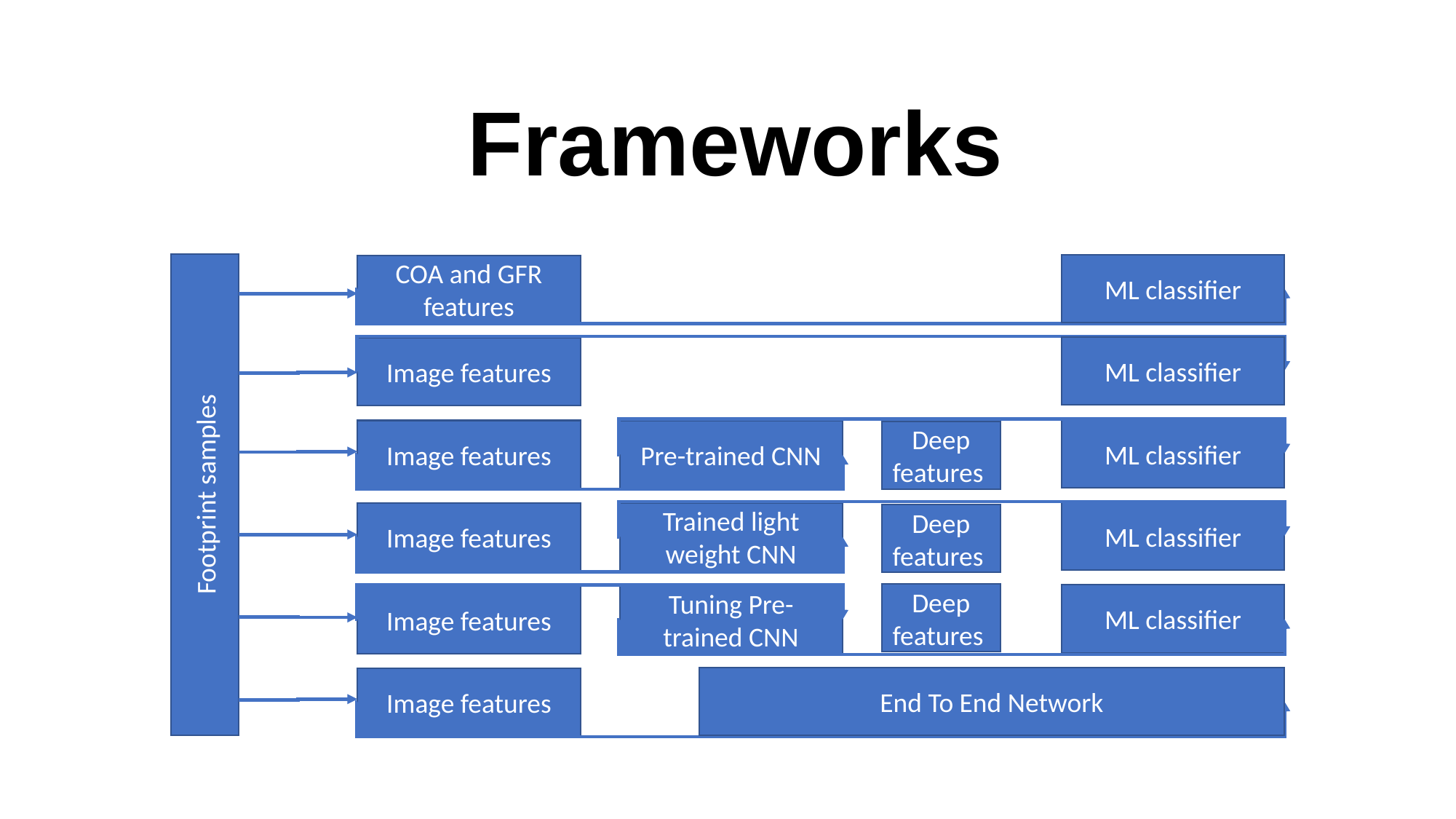

# Frameworks
ML classifier
COA and GFR features
ML classifier
Image features
ML classifier
Image features
Pre-trained CNN
Footprint samples
ML classifier
Trained light weight CNN
Image features
ML classifier
Image features
Tuning Pre-trained CNN
End To End Network
Image features
Deep features
Deep features
Deep features